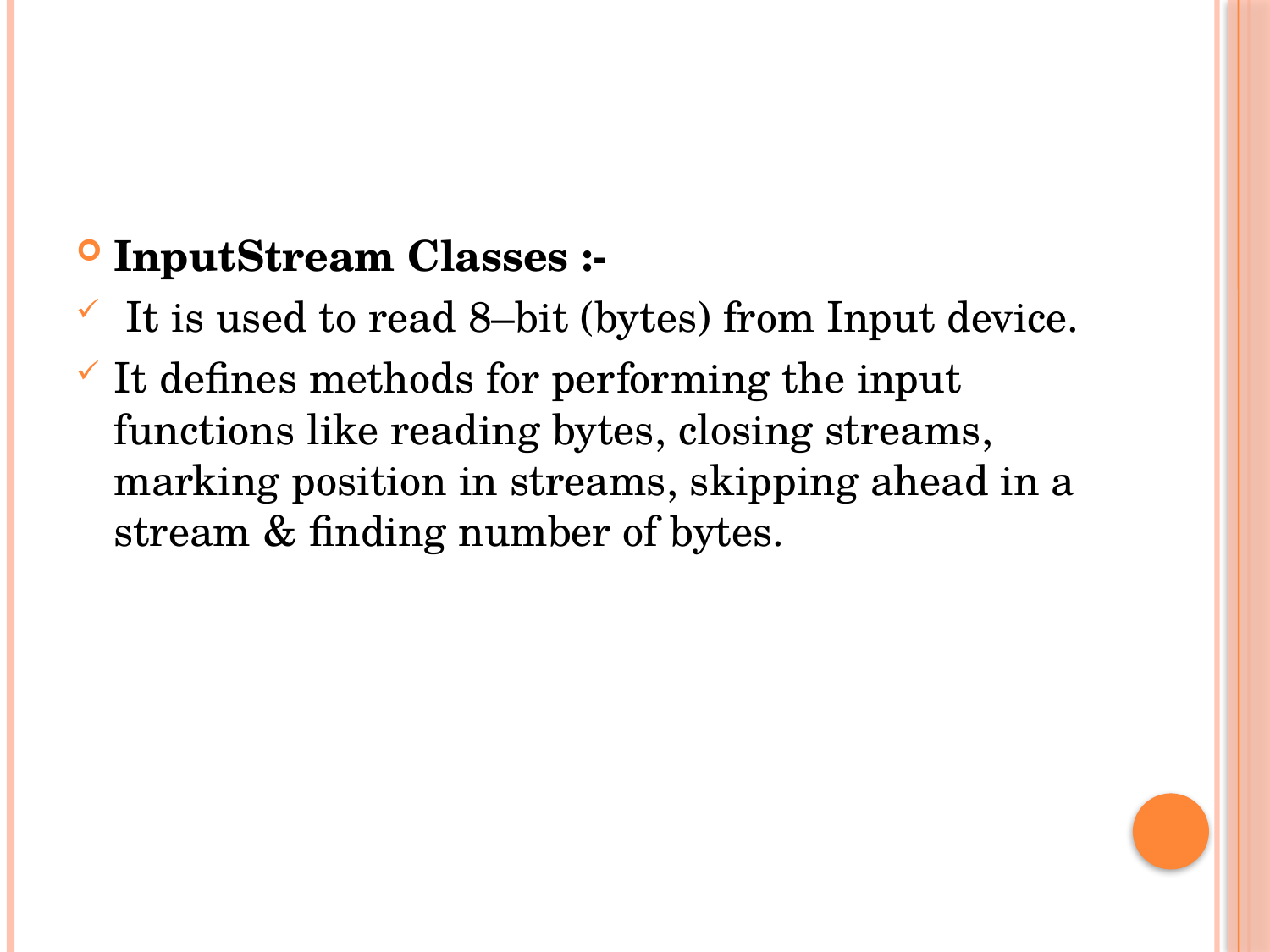

#
InputStream Classes :-
 It is used to read 8–bit (bytes) from Input device.
It defines methods for performing the input functions like reading bytes, closing streams, marking position in streams, skipping ahead in a stream & finding number of bytes.